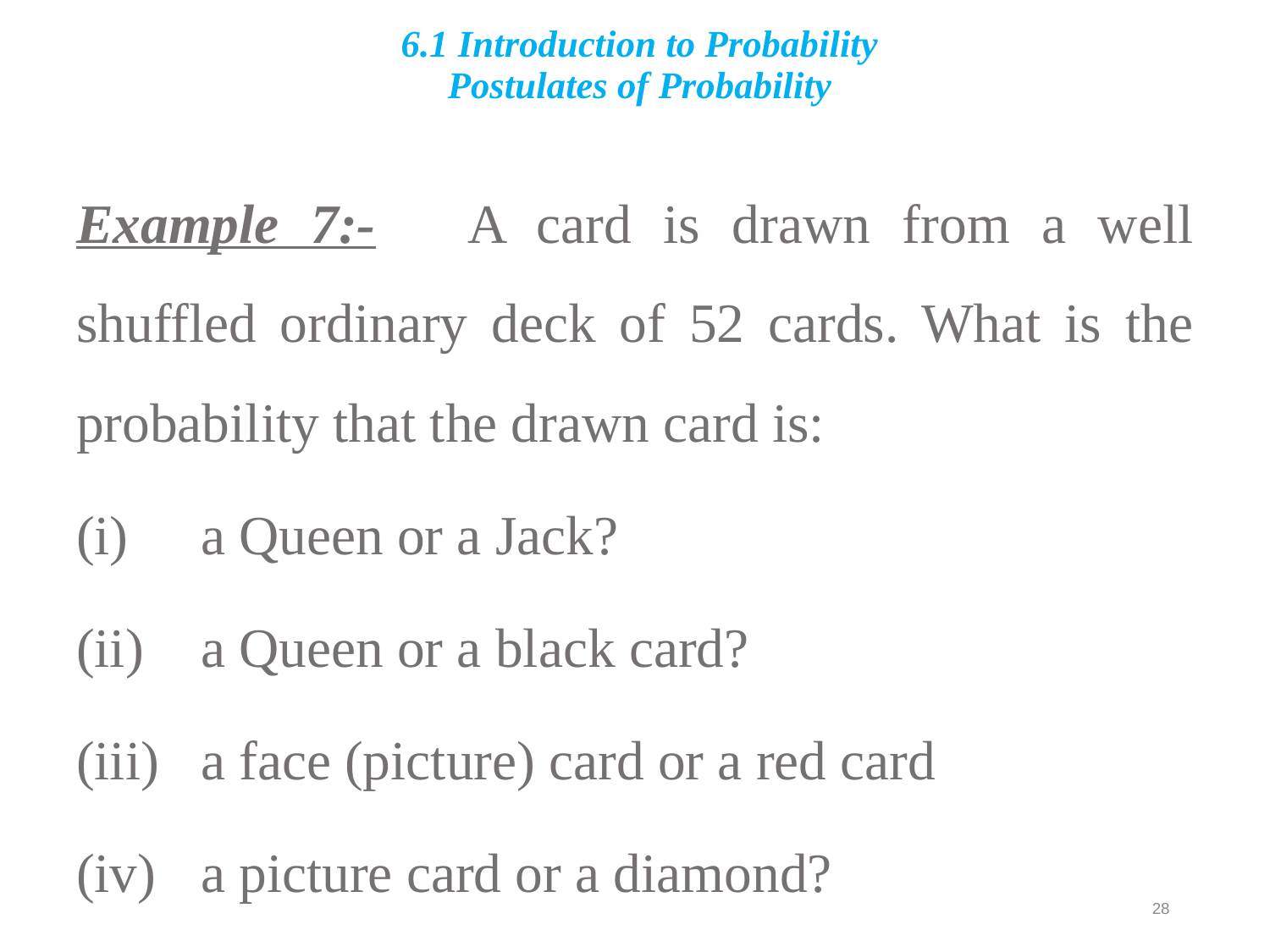

# 6.1 Introduction to Probability Postulates of Probability
Example 7:-	A card is drawn from a well shuffled ordinary deck of 52 cards. What is the probability that the drawn card is:
(i)	a Queen or a Jack?
(ii)	a Queen or a black card?
(iii)	a face (picture) card or a red card
(iv)	a picture card or a diamond?

28